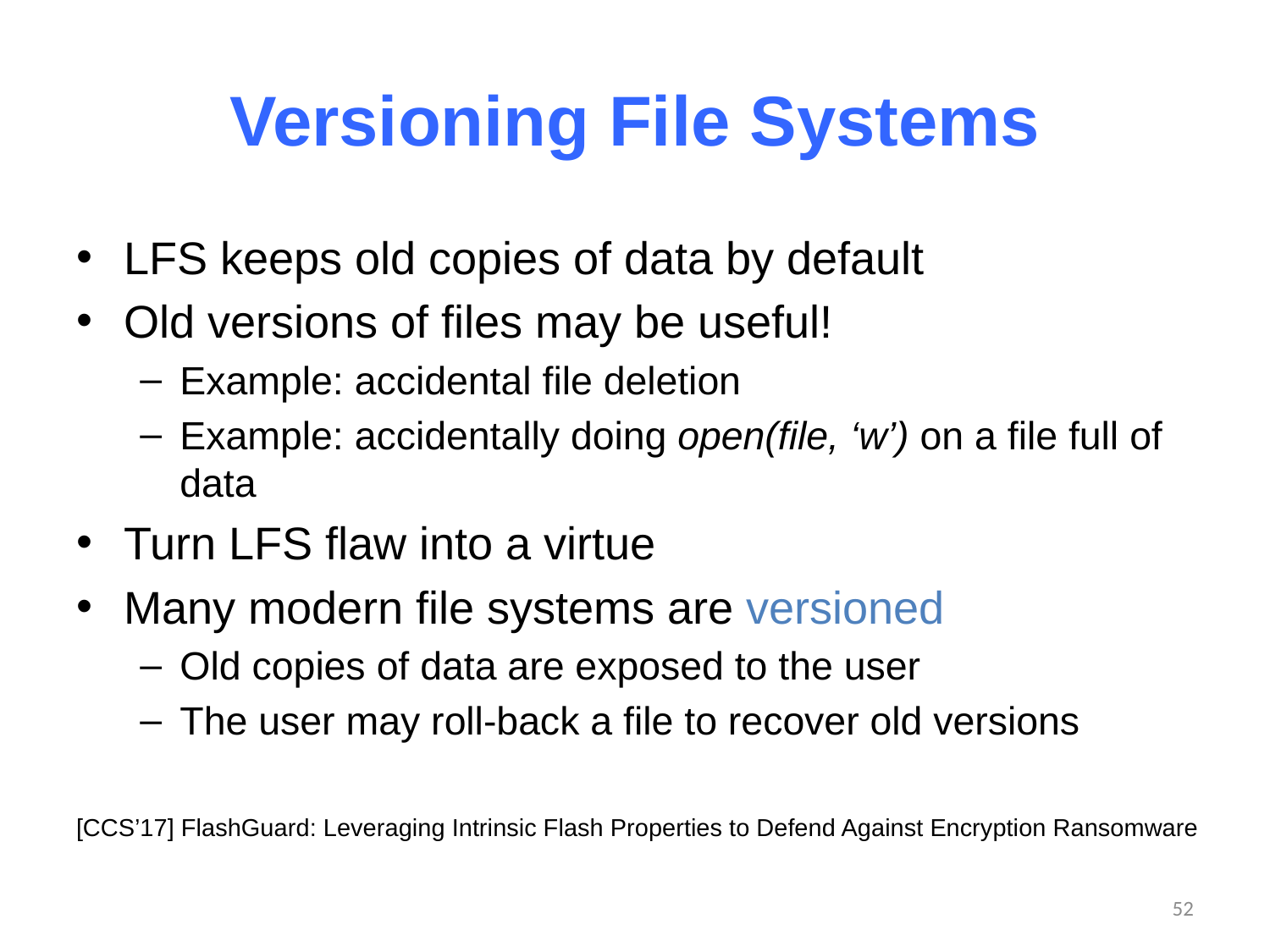

# Versioning File Systems
LFS keeps old copies of data by default
Old versions of files may be useful!
Example: accidental file deletion
Example: accidentally doing open(file, ‘w’) on a file full of data
Turn LFS flaw into a virtue
Many modern file systems are versioned
Old copies of data are exposed to the user
The user may roll-back a file to recover old versions

[CCS’17] FlashGuard: Leveraging Intrinsic Flash Properties to Defend Against Encryption Ransomware
52